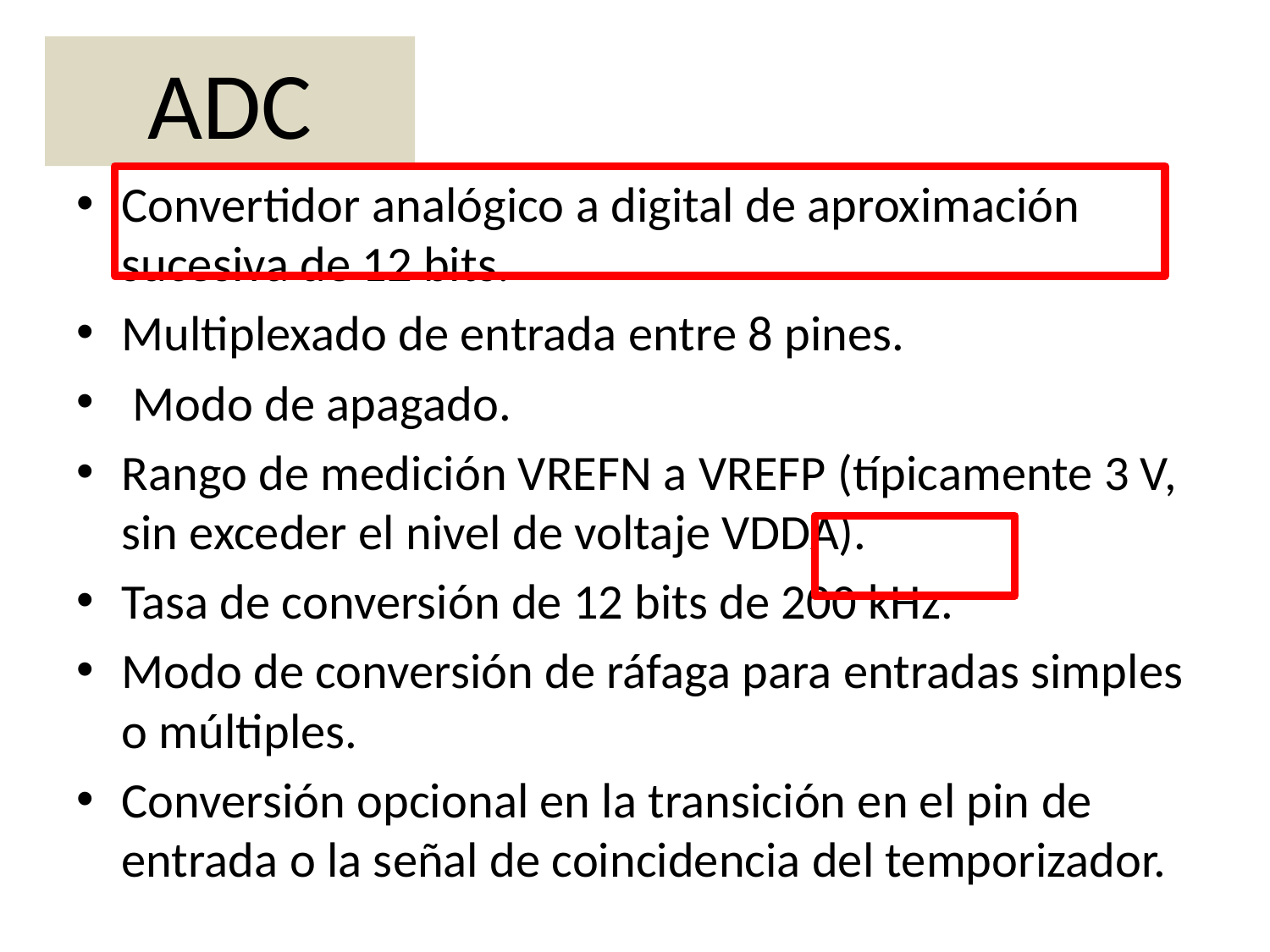

# ADC
Convertidor analógico a digital de aproximación sucesiva de 12 bits.
Multiplexado de entrada entre 8 pines.
 Modo de apagado.
Rango de medición VREFN a VREFP (típicamente 3 V, sin exceder el nivel de voltaje VDDA).
Tasa de conversión de 12 bits de 200 kHz.
Modo de conversión de ráfaga para entradas simples o múltiples.
Conversión opcional en la transición en el pin de entrada o la señal de coincidencia del temporizador.